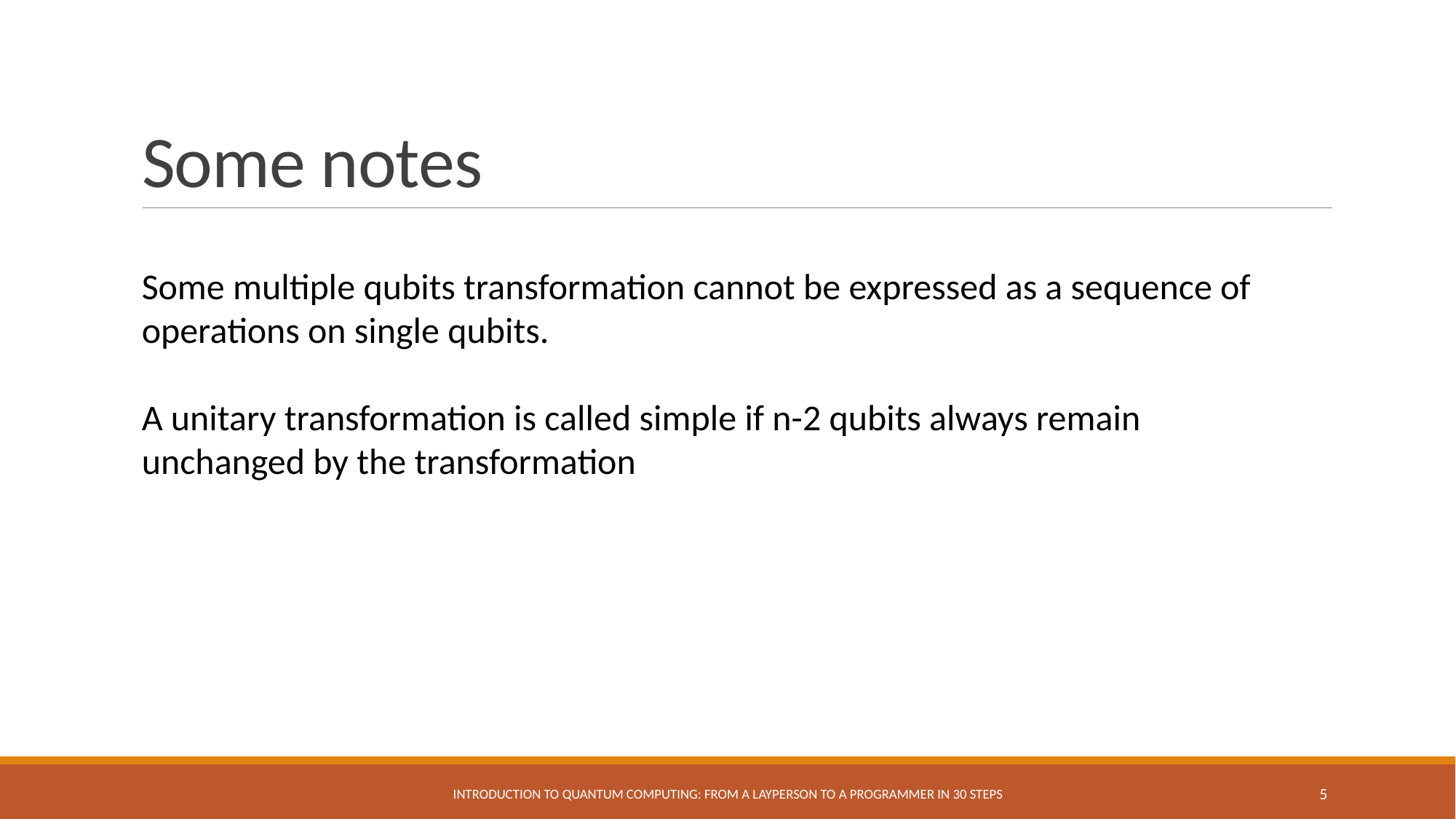

# Some notes
Some multiple qubits transformation cannot be expressed as a sequence of operations on single qubits.

A unitary transformation is called simple if n-2 qubits always remain unchanged by the transformation
Introduction to Quantum Computing: From a Layperson to a Programmer in 30 Steps
5